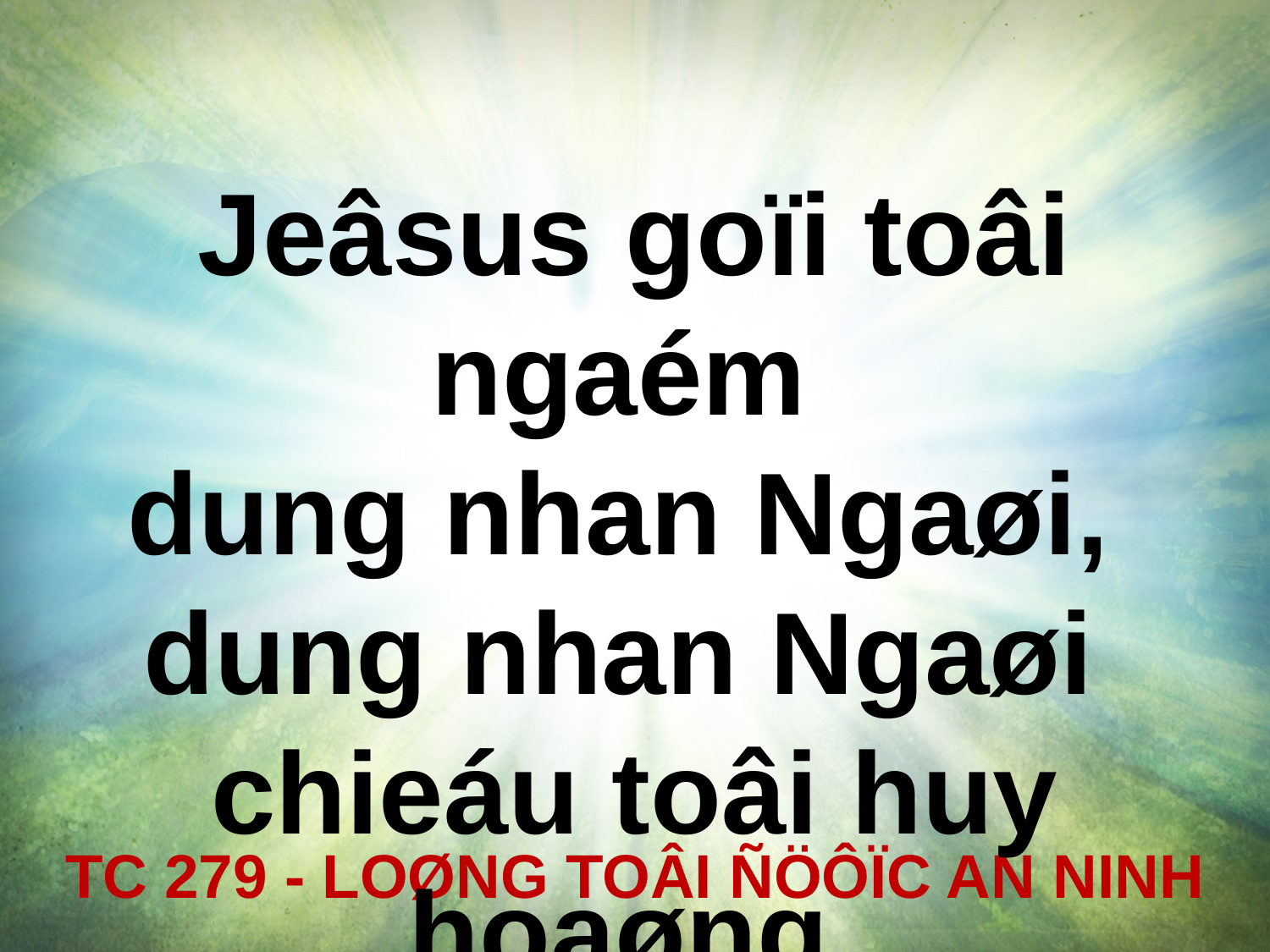

Jeâsus goïi toâi ngaém
dung nhan Ngaøi,
dung nhan Ngaøi
chieáu toâi huy hoaøng.
TC 279 - LOØNG TOÂI ÑÖÔÏC AN NINH